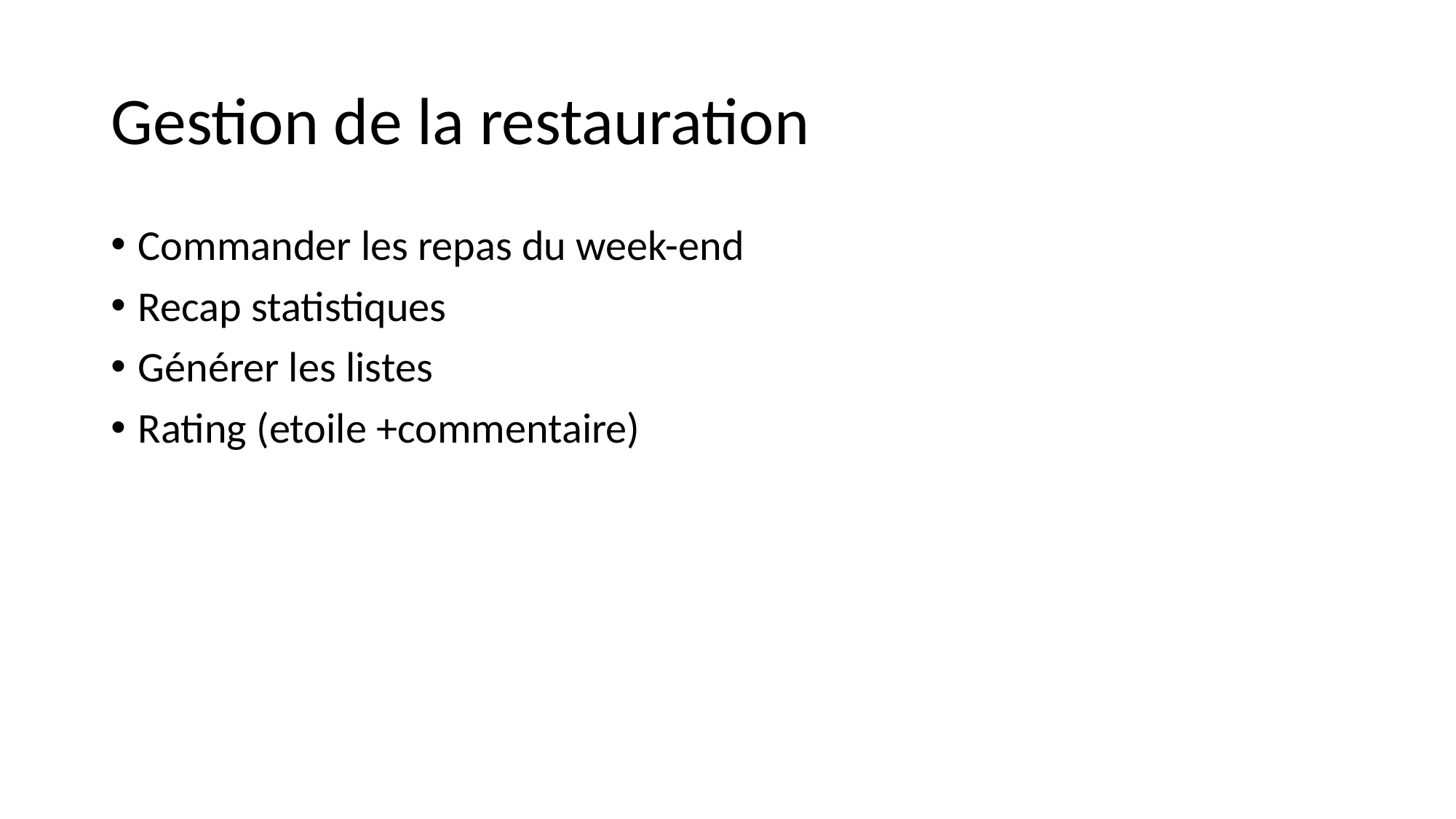

# Gestion de la restauration
Commander les repas du week-end
Recap statistiques
Générer les listes
Rating (etoile +commentaire)